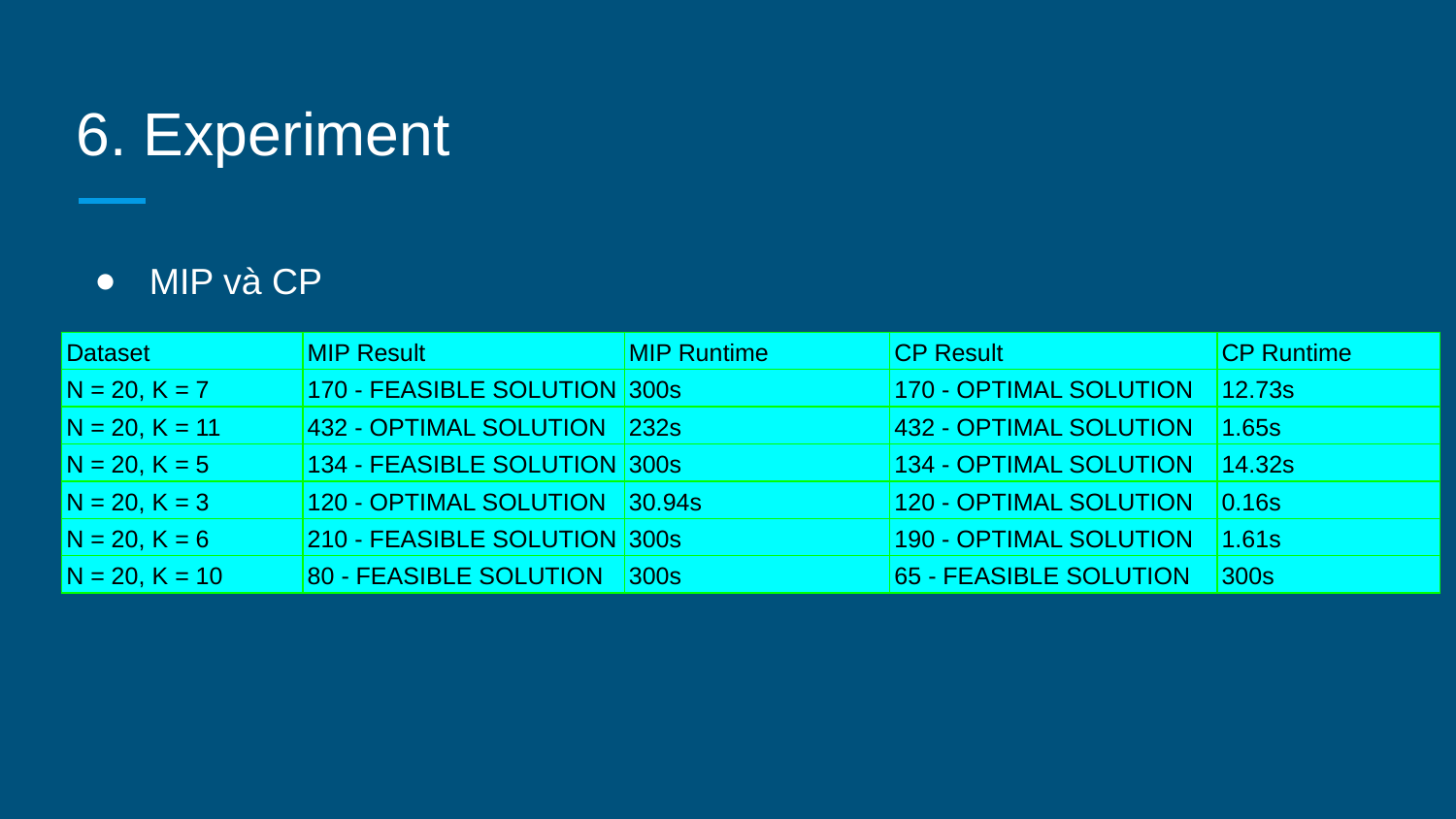

# 6. Experiment
MIP và CP
| Dataset | MIP Result | MIP Runtime | CP Result | CP Runtime |
| --- | --- | --- | --- | --- |
| N = 20, K = 7 | 170 - FEASIBLE SOLUTION | 300s | 170 - OPTIMAL SOLUTION | 12.73s |
| N = 20, K = 11 | 432 - OPTIMAL SOLUTION | 232s | 432 - OPTIMAL SOLUTION | 1.65s |
| N = 20, K = 5 | 134 - FEASIBLE SOLUTION | 300s | 134 - OPTIMAL SOLUTION | 14.32s |
| N = 20, K = 3 | 120 - OPTIMAL SOLUTION | 30.94s | 120 - OPTIMAL SOLUTION | 0.16s |
| N = 20, K = 6 | 210 - FEASIBLE SOLUTION | 300s | 190 - OPTIMAL SOLUTION | 1.61s |
| N = 20, K = 10 | 80 - FEASIBLE SOLUTION | 300s | 65 - FEASIBLE SOLUTION | 300s |